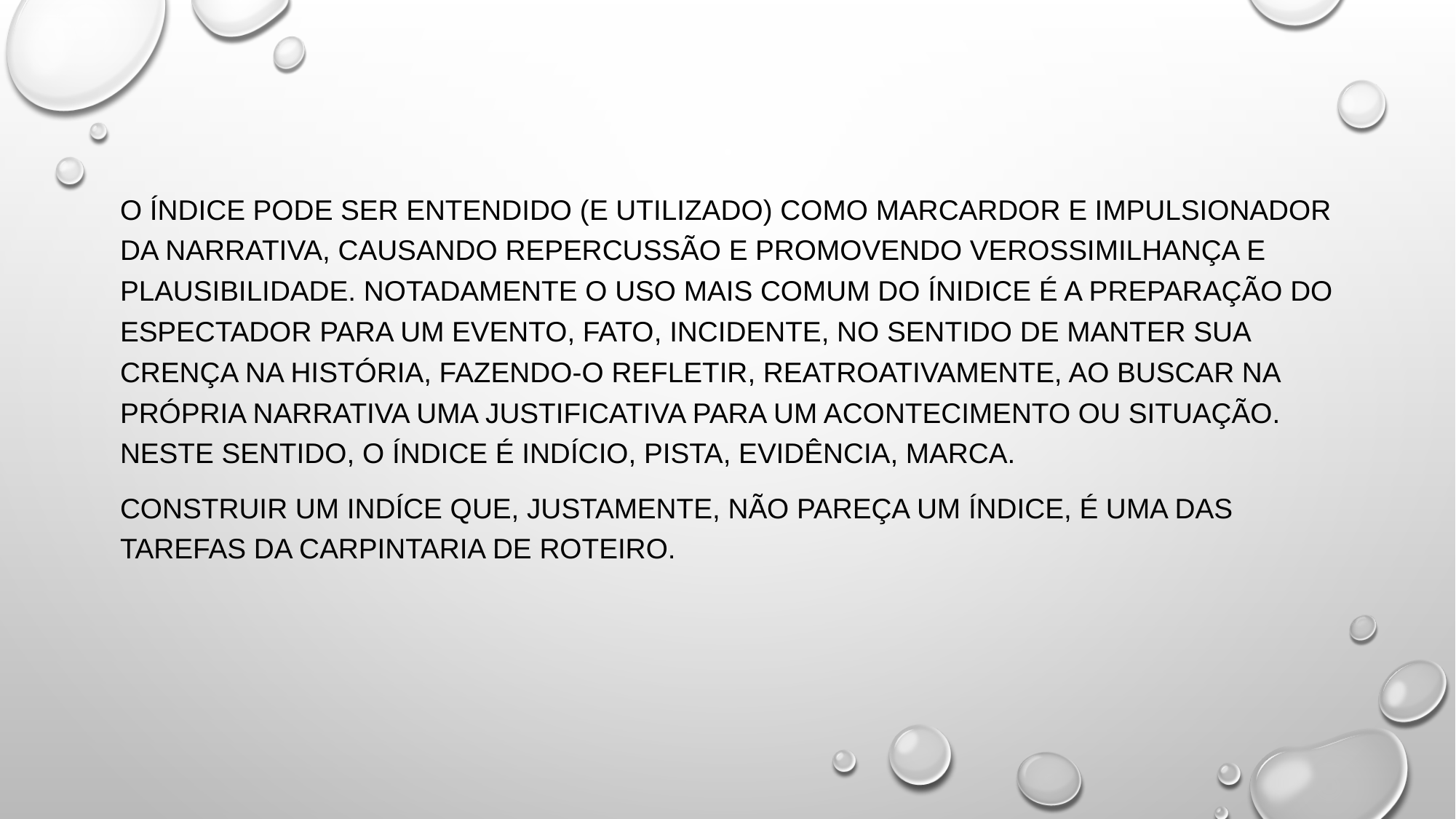

O índice pode ser entendido (e utilizado) como marcardor e impulsionador da narrativa, causando repercussão e promovendo verossimilhança e plausibilidade. Notadamente o uso mais comum do ínidice é a preparação do espectador para um evento, fato, incidente, no sentido de manter sua crença na história, fazendo-o refletir, reatroativamente, ao buscar na própria narrativa uma justificativa para um acontecimento ou situação. Neste sentido, o índice é indício, pista, evidência, marca.
construir um indíce que, justamente, não pareça um índice, é uma das tarefas da carpintaria de roteiro.